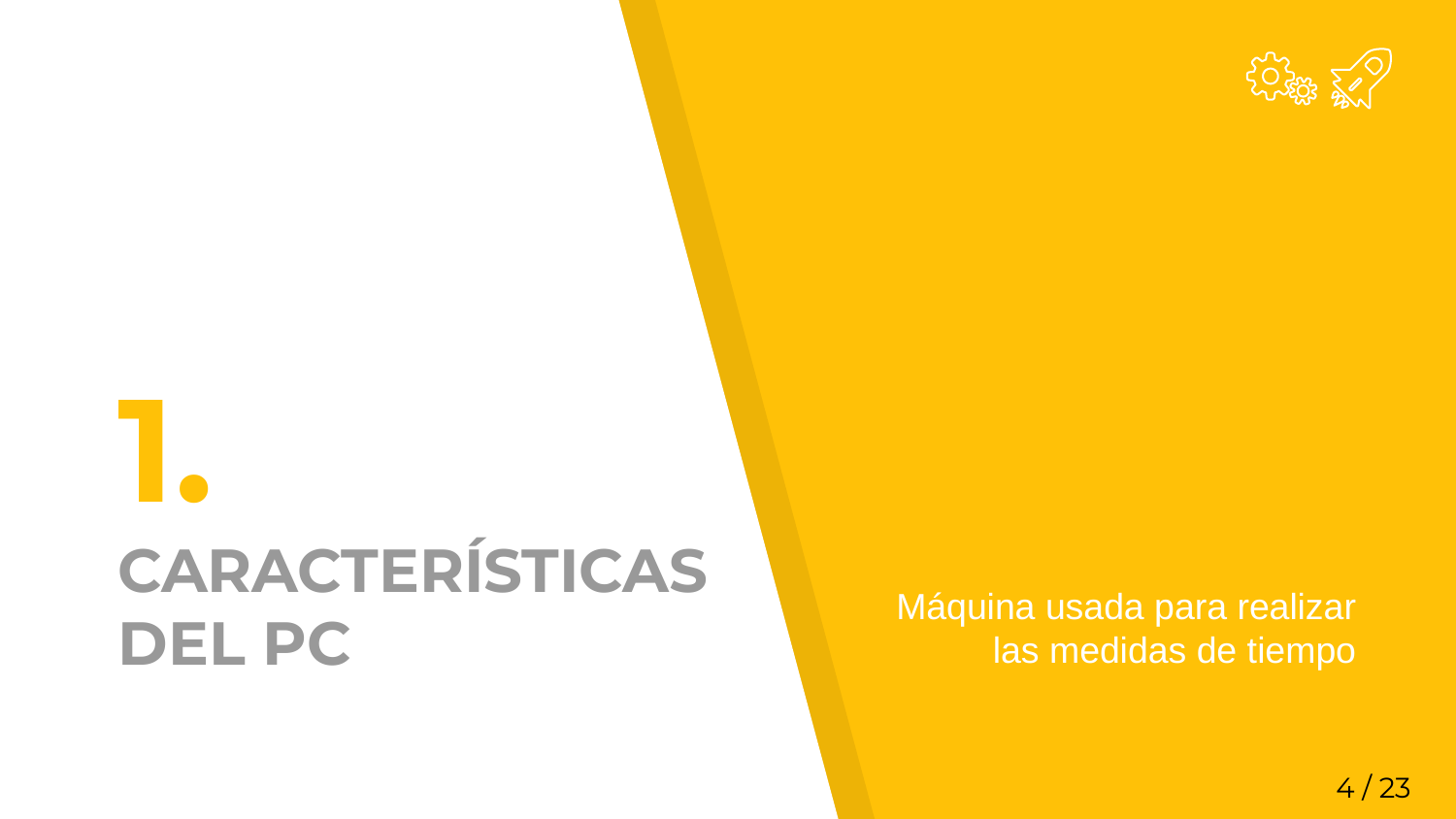

# 1.
CARACTERÍSTICAS DEL PC
Máquina usada para realizar las medidas de tiempo
4 / 23